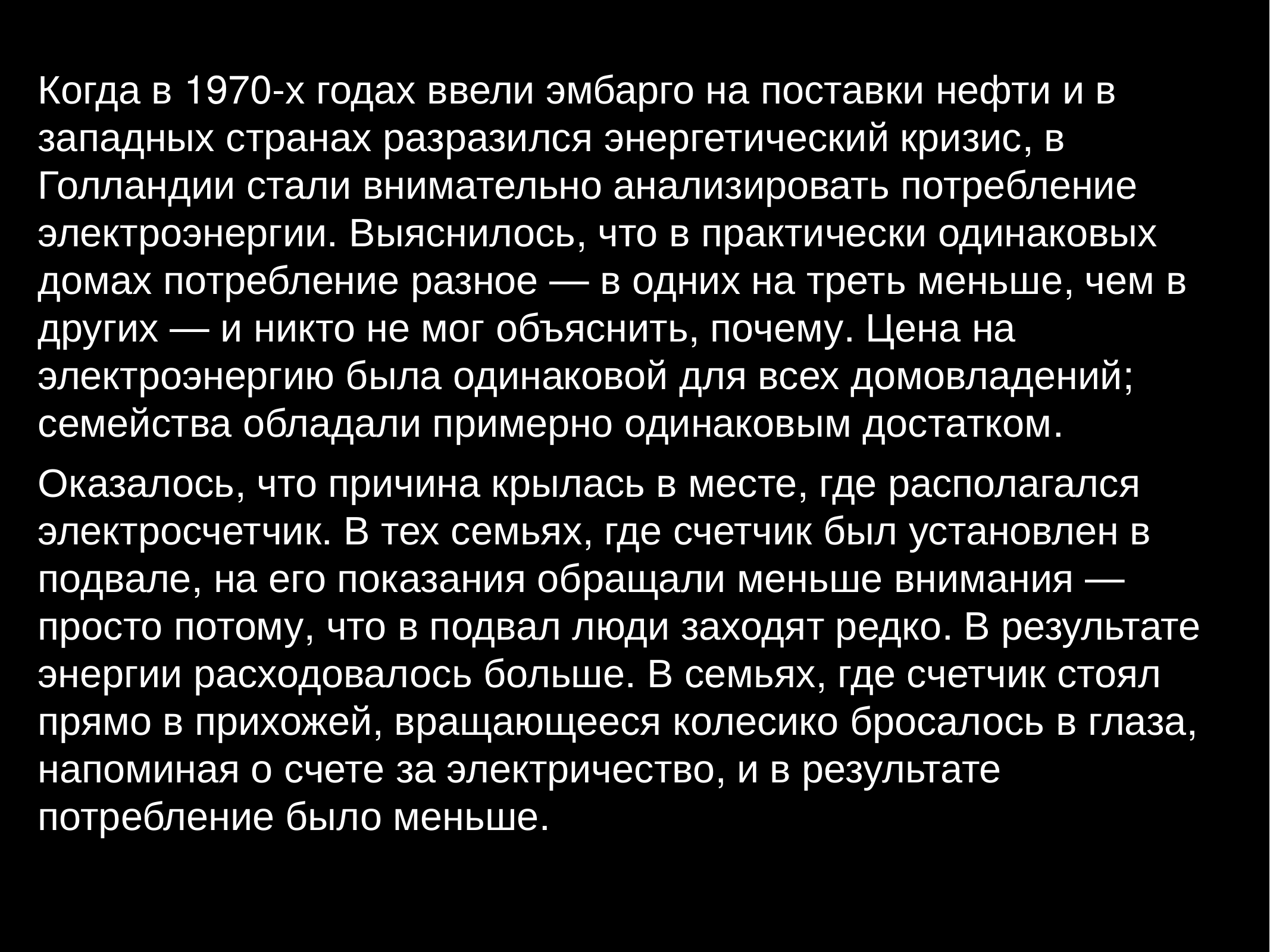

77
Когда в 1970-х годах ввели эмбарго на поставки нефти и в западных странах разразился энергетический кризис, в Голландии стали внимательно анализировать потребление электроэнергии. Выяснилось, что в практически одинаковых домах потребление разное — в одних на треть меньше, чем в других — и никто не мог объяснить, почему. Цена на электроэнергию была одинаковой для всех домовладений; семейства обладали примерно одинаковым достатком.
Оказалось, что причина крылась в месте, где располагался электросчетчик. В тех семьях, где счетчик был установлен в подвале, на его показания обращали меньше внимания — просто потому, что в подвал люди заходят редко. В результате энергии расходовалось больше. В семьях, где счетчик стоял прямо в прихожей, вращающееся колесико бросалось в глаза, напоминая о счете за электричество, и в результате потребление было меньше.